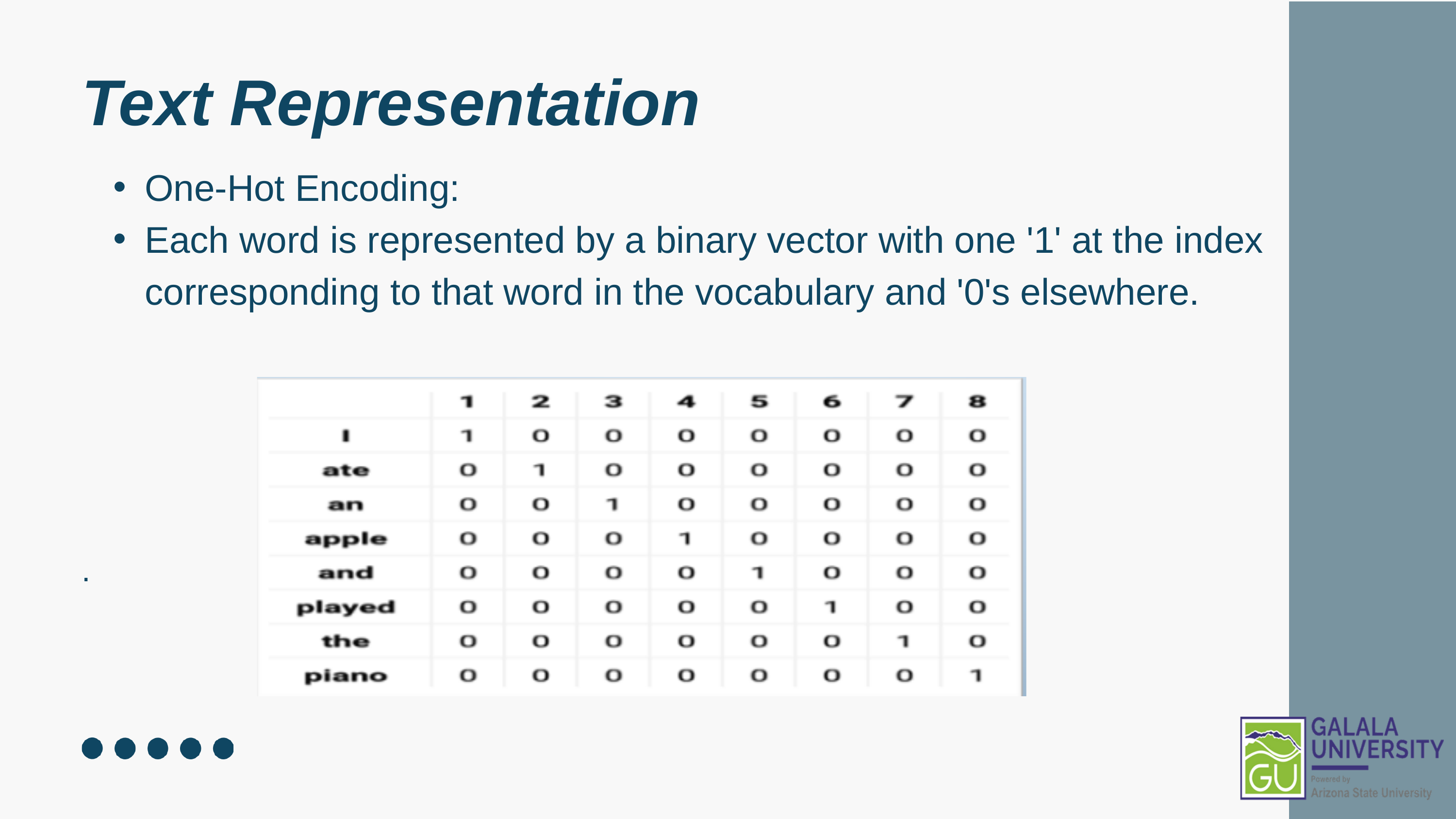

Text Representation

One-Hot Encoding:
Each word is represented by a binary vector with one '1' at the index corresponding to that word in the vocabulary and '0's elsewhere.

.